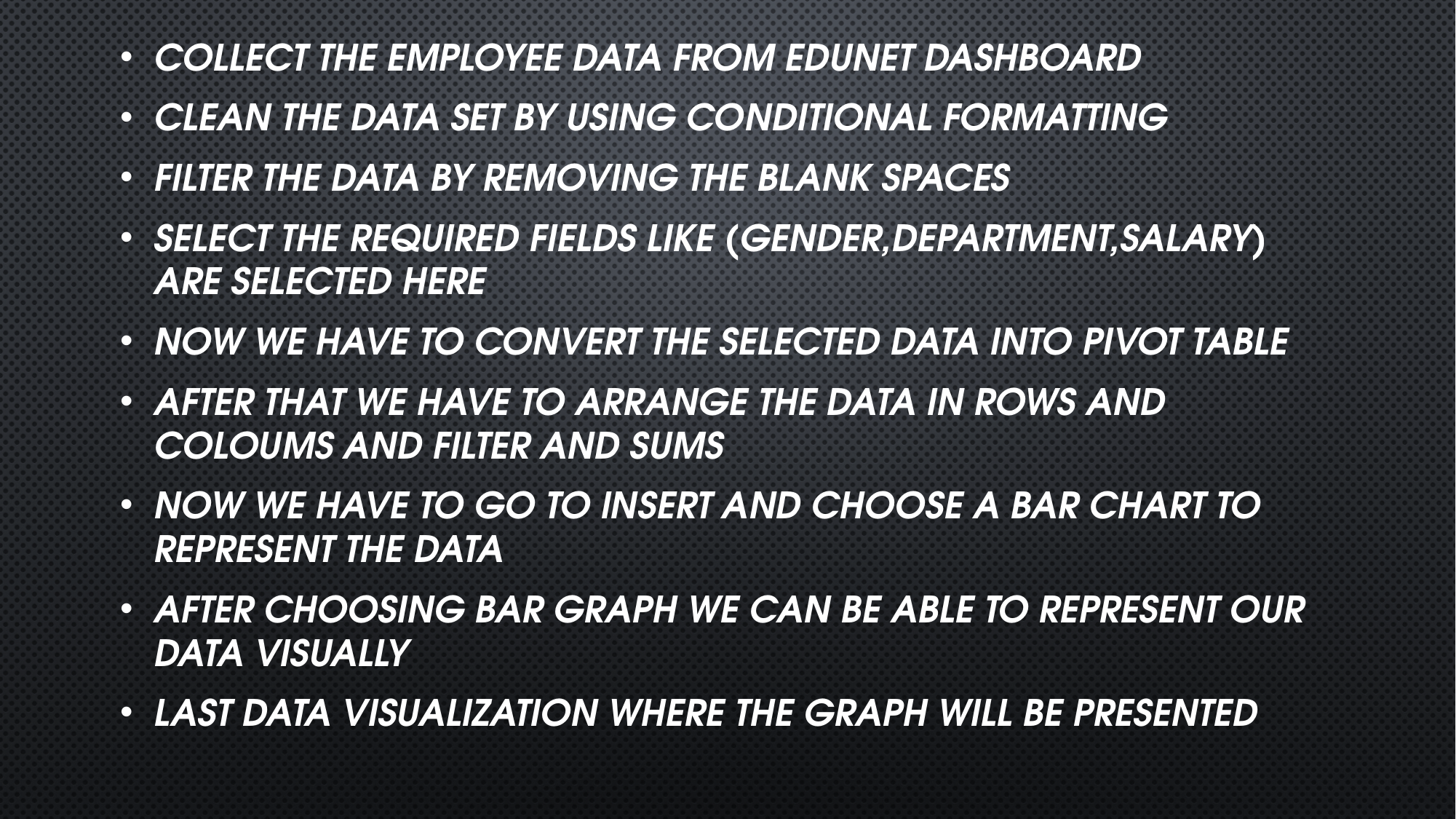

collect the employee data from edunet dashboard
Clean the data set by using conditional formatting
Filter the data by removing the blank spaces
Select the required fields like (gender,department,salary) are selected here
Now we have to convert the selected data into pivot table
After that we have to arrange the data in rows and coloums and filter and sums
Now we have to go to insert and choose a bar chart to represent the data
After choosing bar graph we can be able to represent our data visually
Last data visualization where the graph will be presented